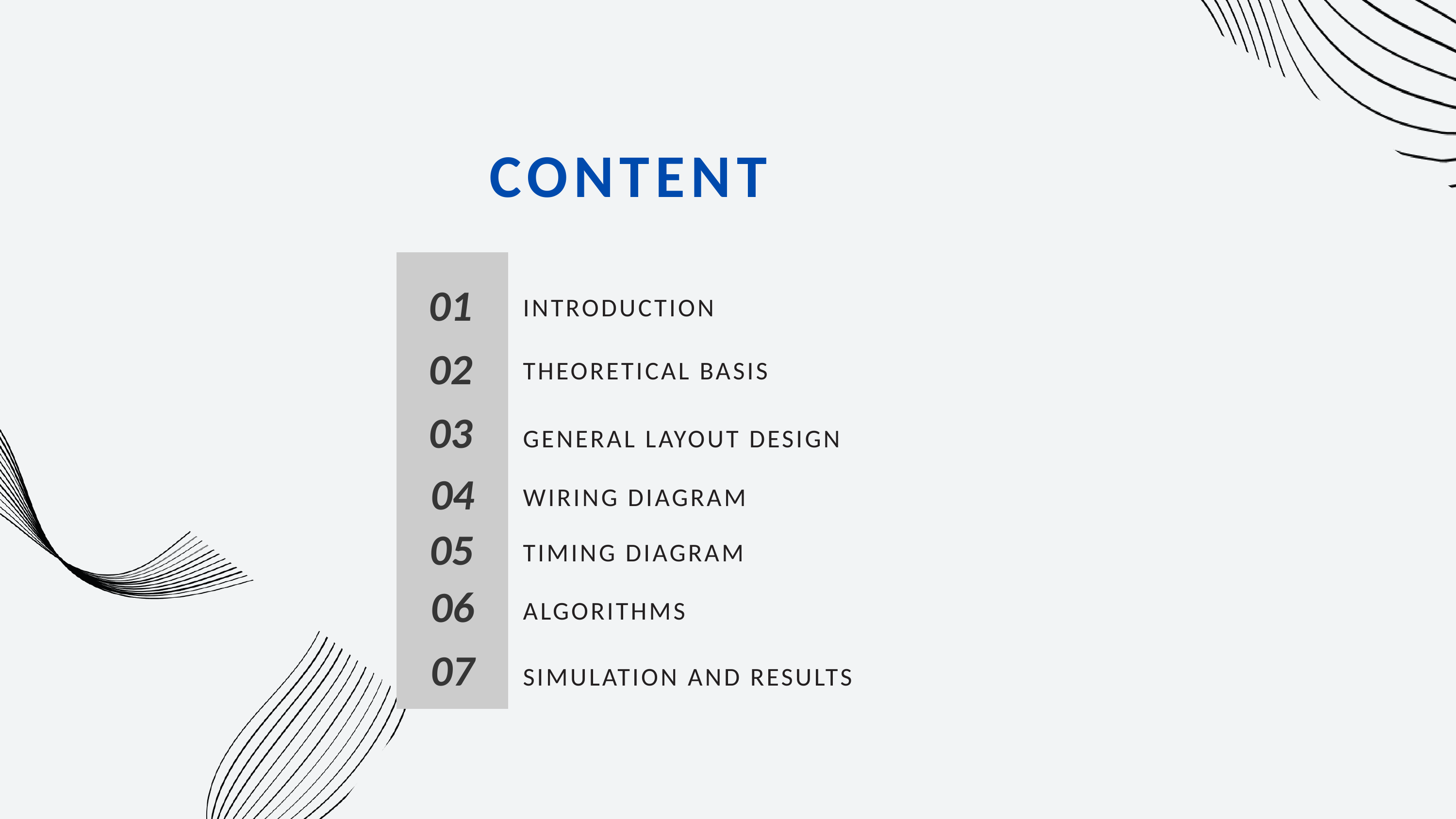

CONTENT

01
INTRODUCTION
02
THEORETICAL BASIS
03
GENERAL LAYOUT DESIGN

04
WIRING DIAGRAM
05
TIMING DIAGRAM
06
ALGORITHMS
07
SIMULATION AND RESULTS